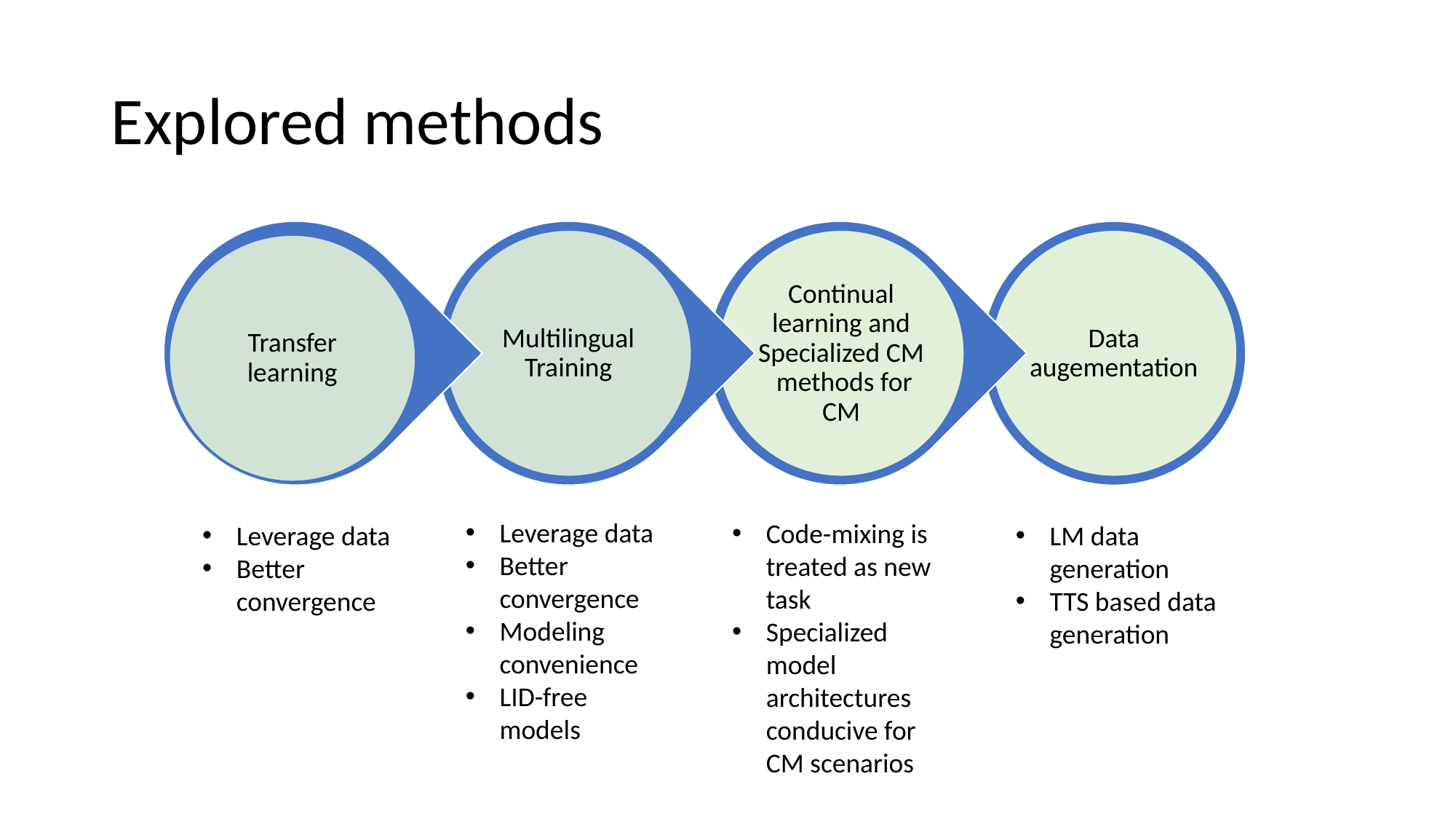

# Explored methods
Data augementation
Continual learning and Specialized CM  methods for CM
Multilingual Training
Transfer learning
Leverage data
Better convergence
Modeling convenience
LID-free models
Code-mixing is treated as new task
Specialized model architectures conducive for CM scenarios

LM data generation
TTS based data generation
Leverage data
Better convergence